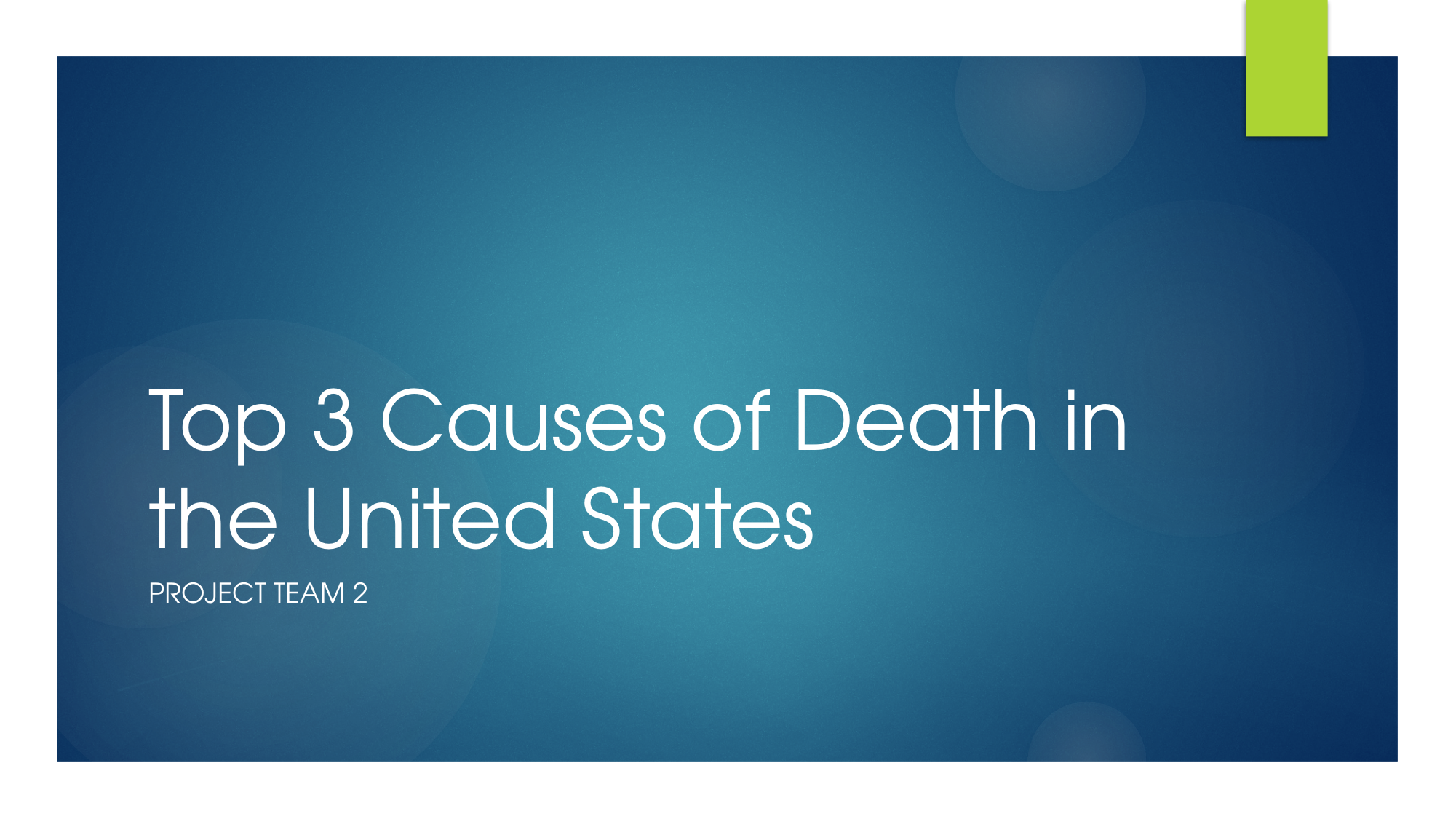

# Top 3 Causes of Death in the United States
Project Team 2